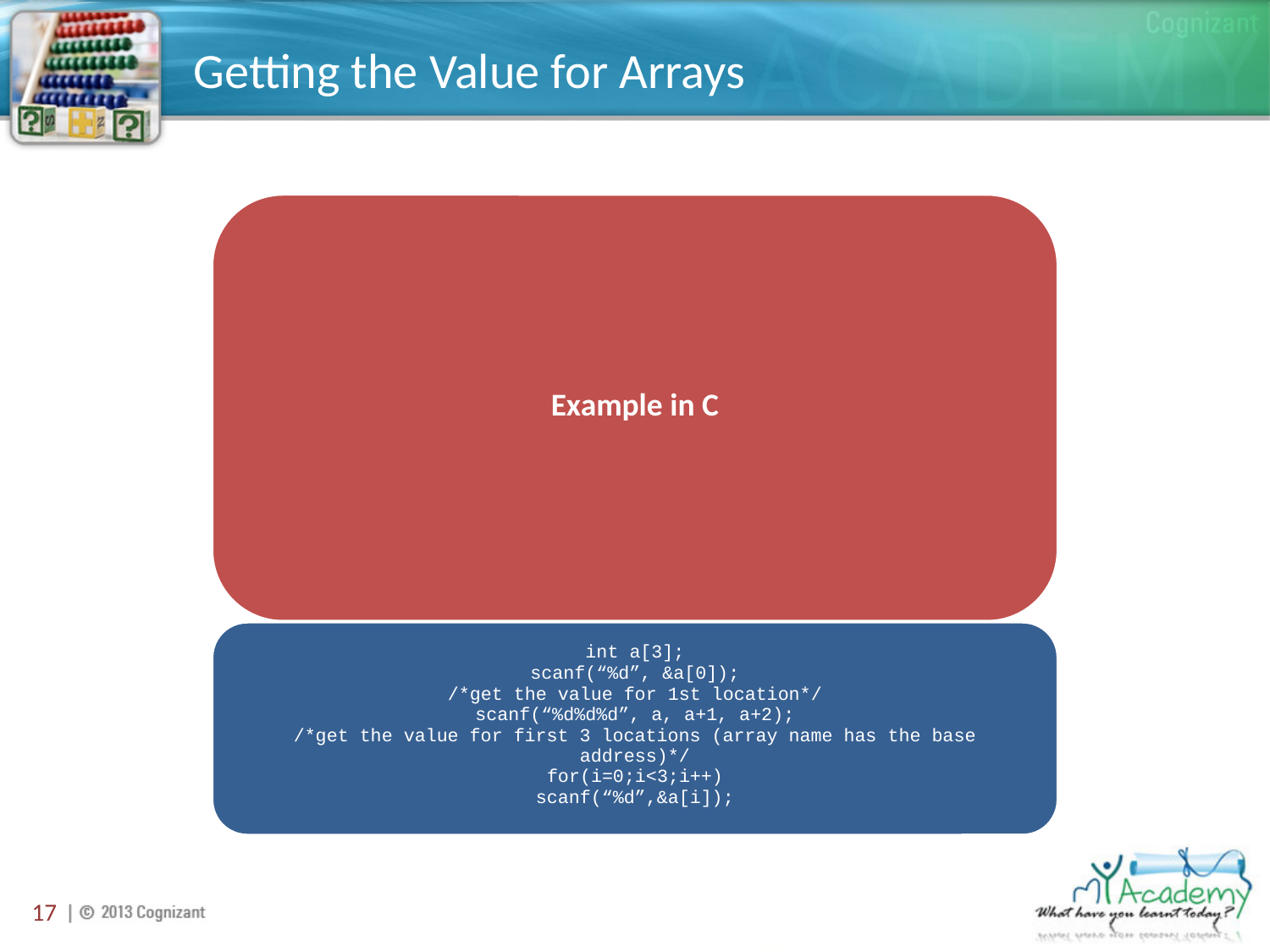

# Getting the Value for Arrays
Example in C
int a[3];
scanf(“%d”, &a[0]);
/*get the value for 1st location*/
scanf(“%d%d%d”, a, a+1, a+2);
/*get the value for first 3 locations (array name has the base address)*/
for(i=0;i<3;i++)
scanf(“%d”,&a[i]);

17